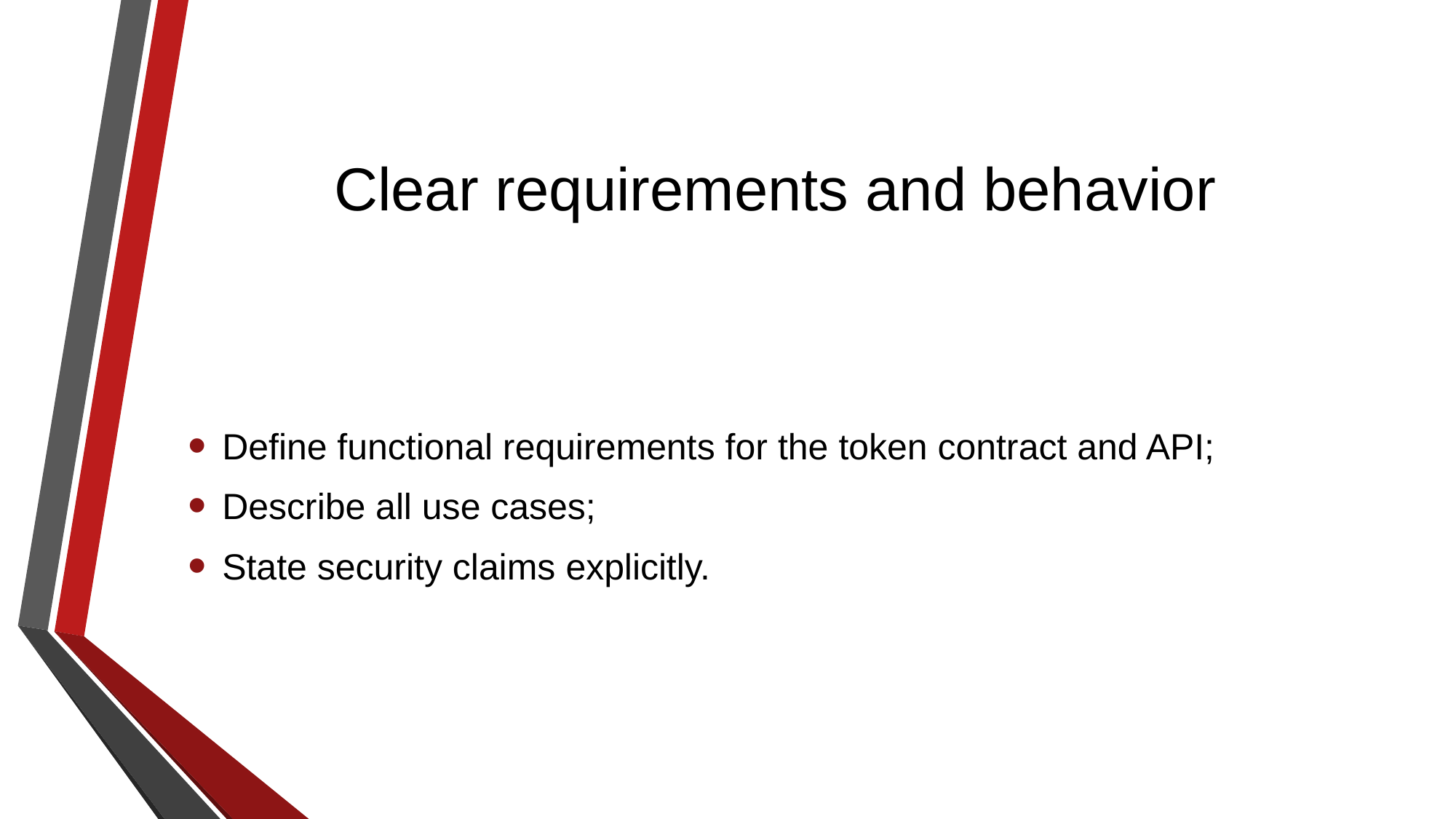

# Clear requirements and behavior
Define functional requirements for the token contract and API;
Describe all use cases;
State security claims explicitly.